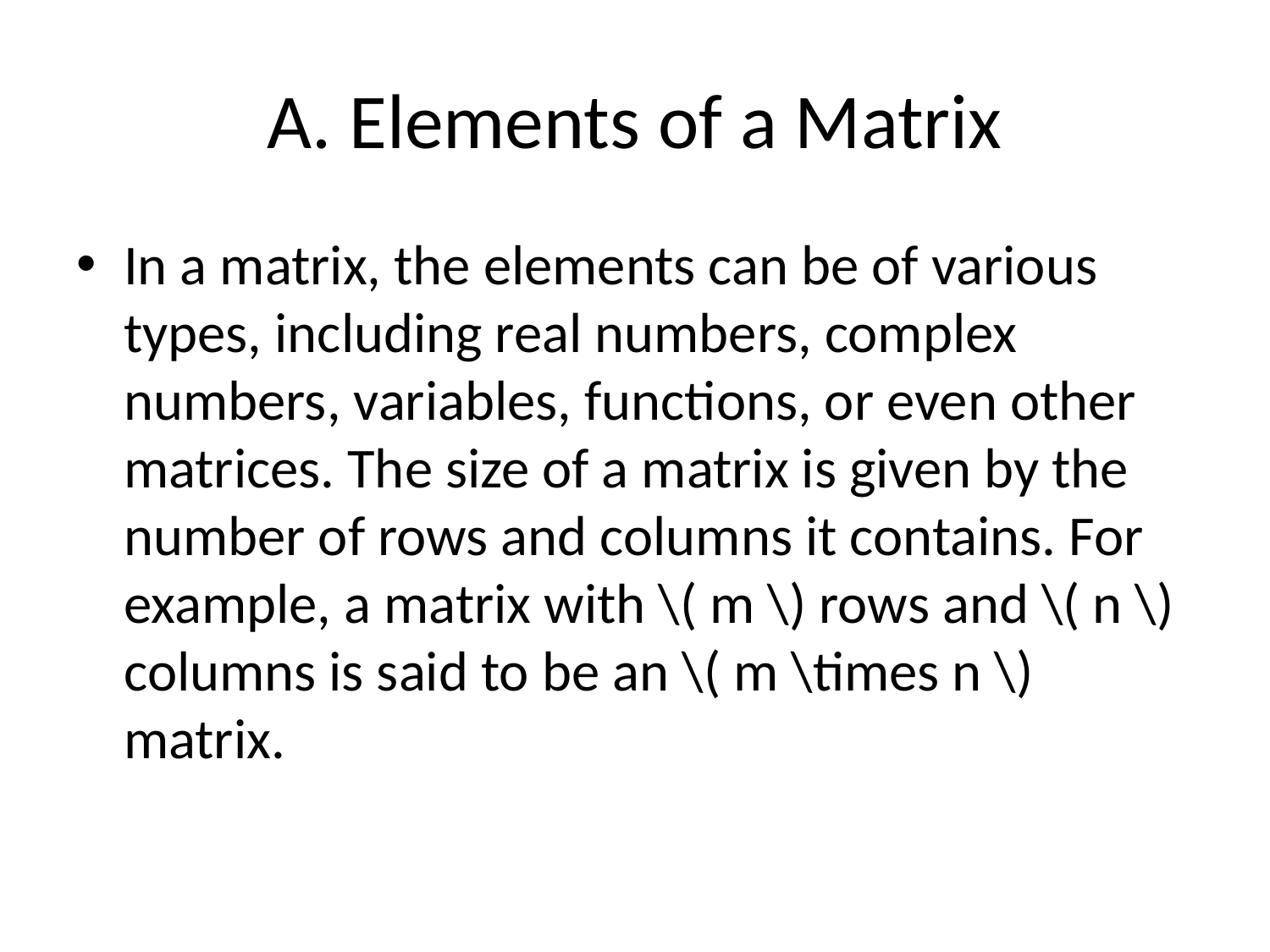

# A. Elements of a Matrix
In a matrix, the elements can be of various types, including real numbers, complex numbers, variables, functions, or even other matrices. The size of a matrix is given by the number of rows and columns it contains. For example, a matrix with \( m \) rows and \( n \) columns is said to be an \( m \times n \) matrix.